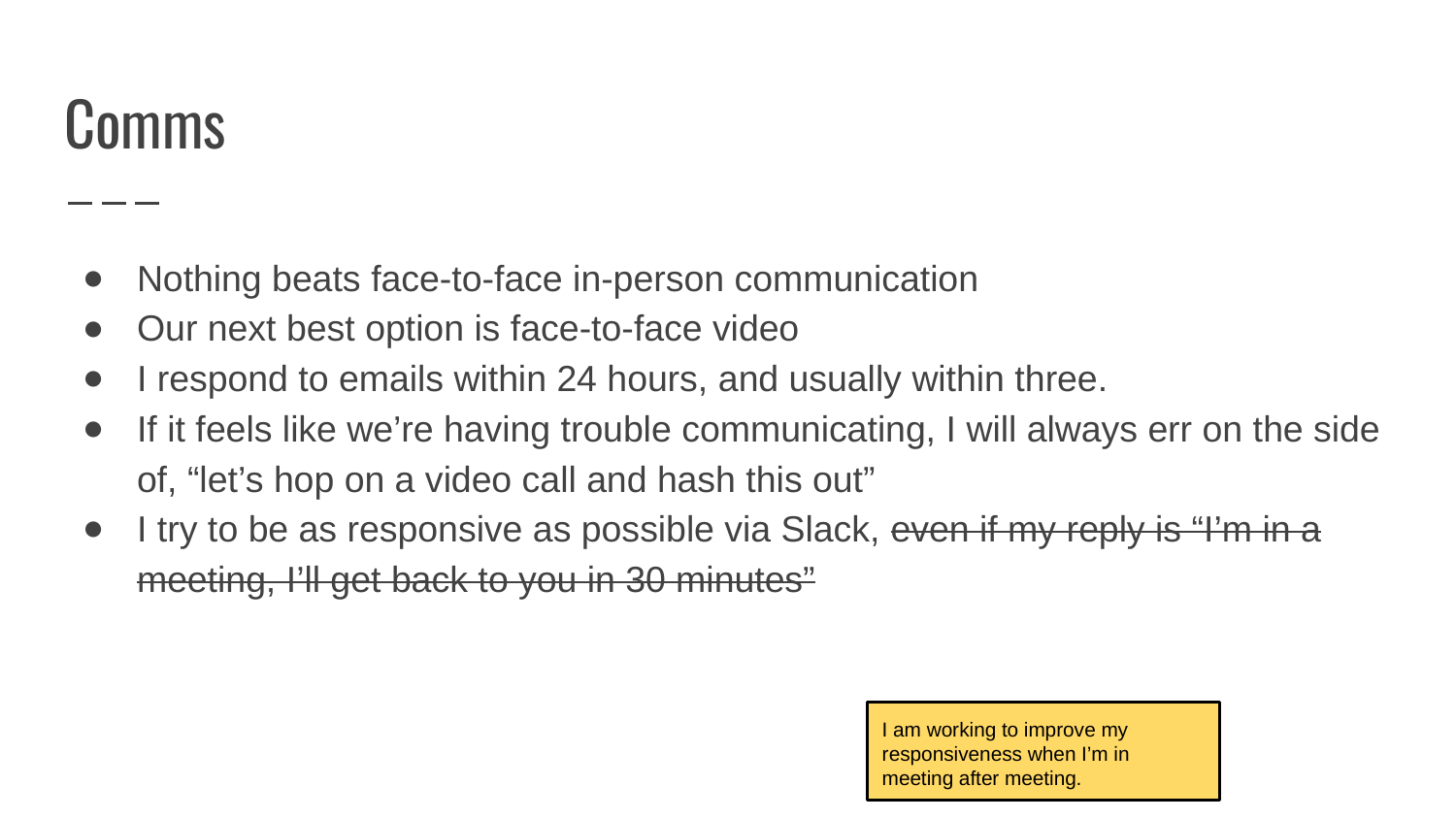

# Comms
Nothing beats face-to-face in-person communication
Our next best option is face-to-face video
I respond to emails within 24 hours, and usually within three.
If it feels like we’re having trouble communicating, I will always err on the side of, “let’s hop on a video call and hash this out”
I try to be as responsive as possible via Slack, even if my reply is “I’m in a meeting, I’ll get back to you in 30 minutes”
I am working to improve my responsiveness when I’m in meeting after meeting.